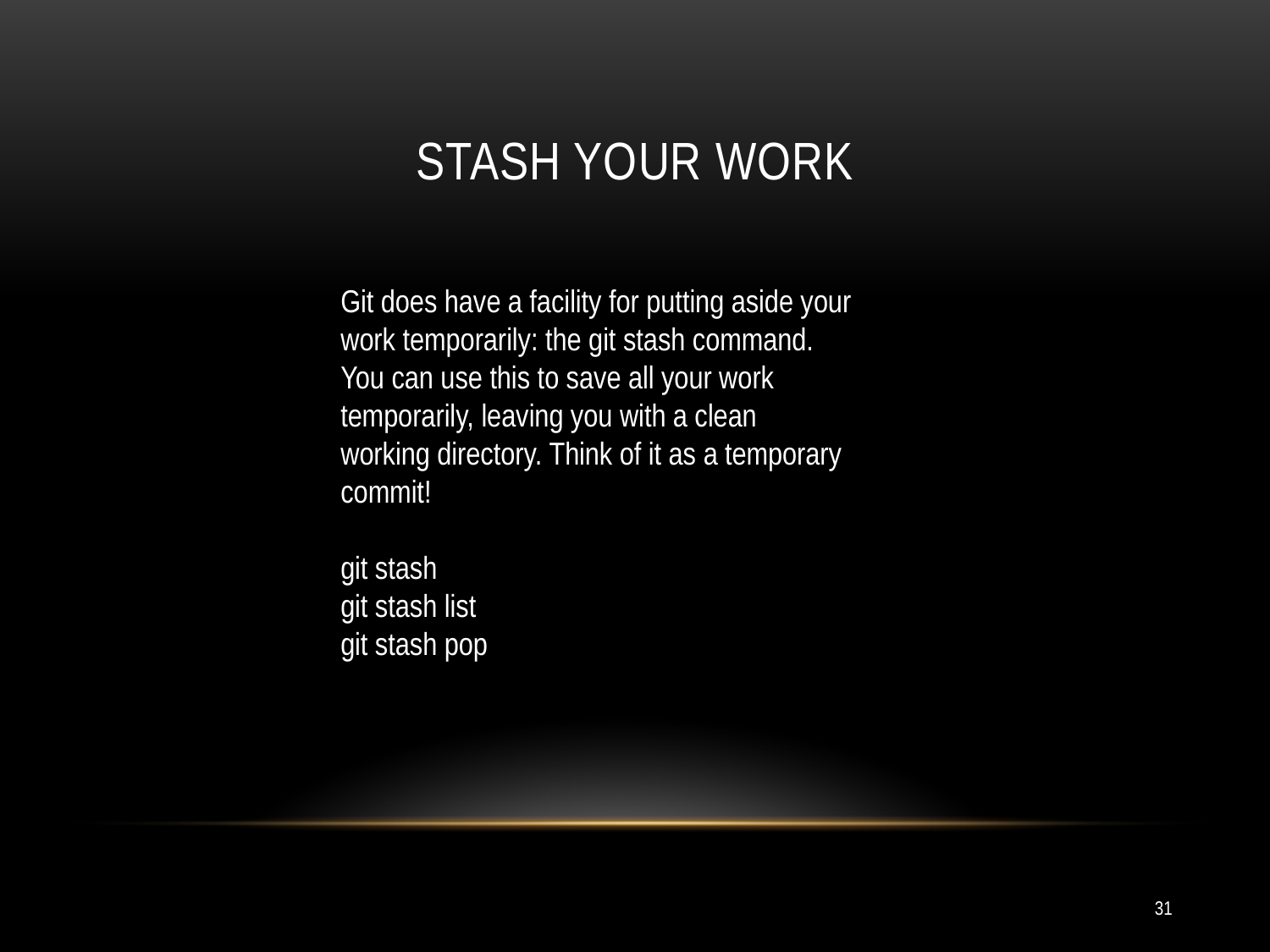

# Stash your work
Git does have a facility for putting aside your work temporarily: the git stash command.
You can use this to save all your work temporarily, leaving you with a clean
working directory. Think of it as a temporary commit!

git stash
git stash list
git stash pop
31